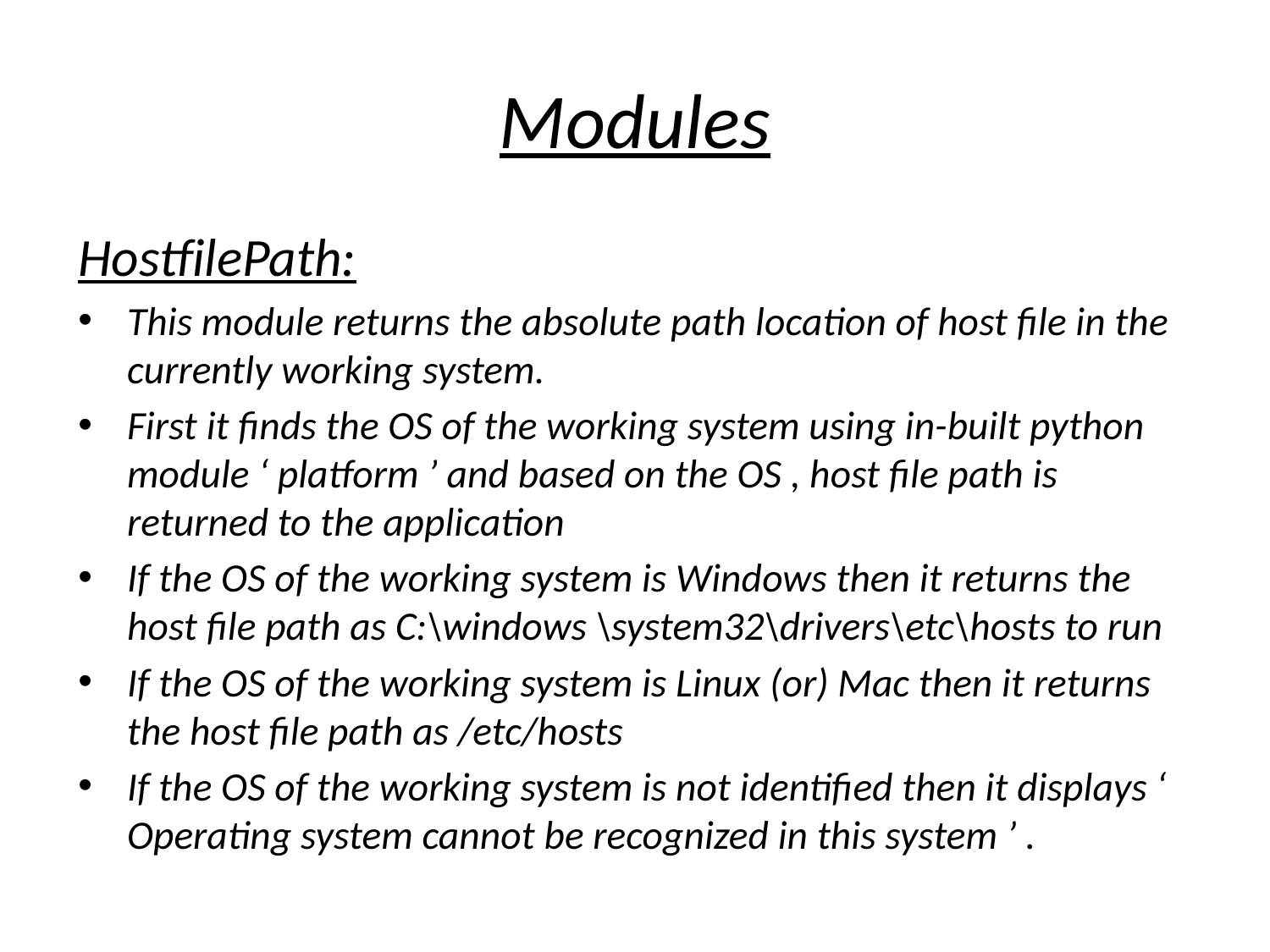

# Modules
HostfilePath:
This module returns the absolute path location of host file in the currently working system.
First it finds the OS of the working system using in-built python module ‘ platform ’ and based on the OS , host file path is returned to the application
If the OS of the working system is Windows then it returns the host file path as C:\windows \system32\drivers\etc\hosts to run
If the OS of the working system is Linux (or) Mac then it returns the host file path as /etc/hosts
If the OS of the working system is not identified then it displays ‘ Operating system cannot be recognized in this system ’ .